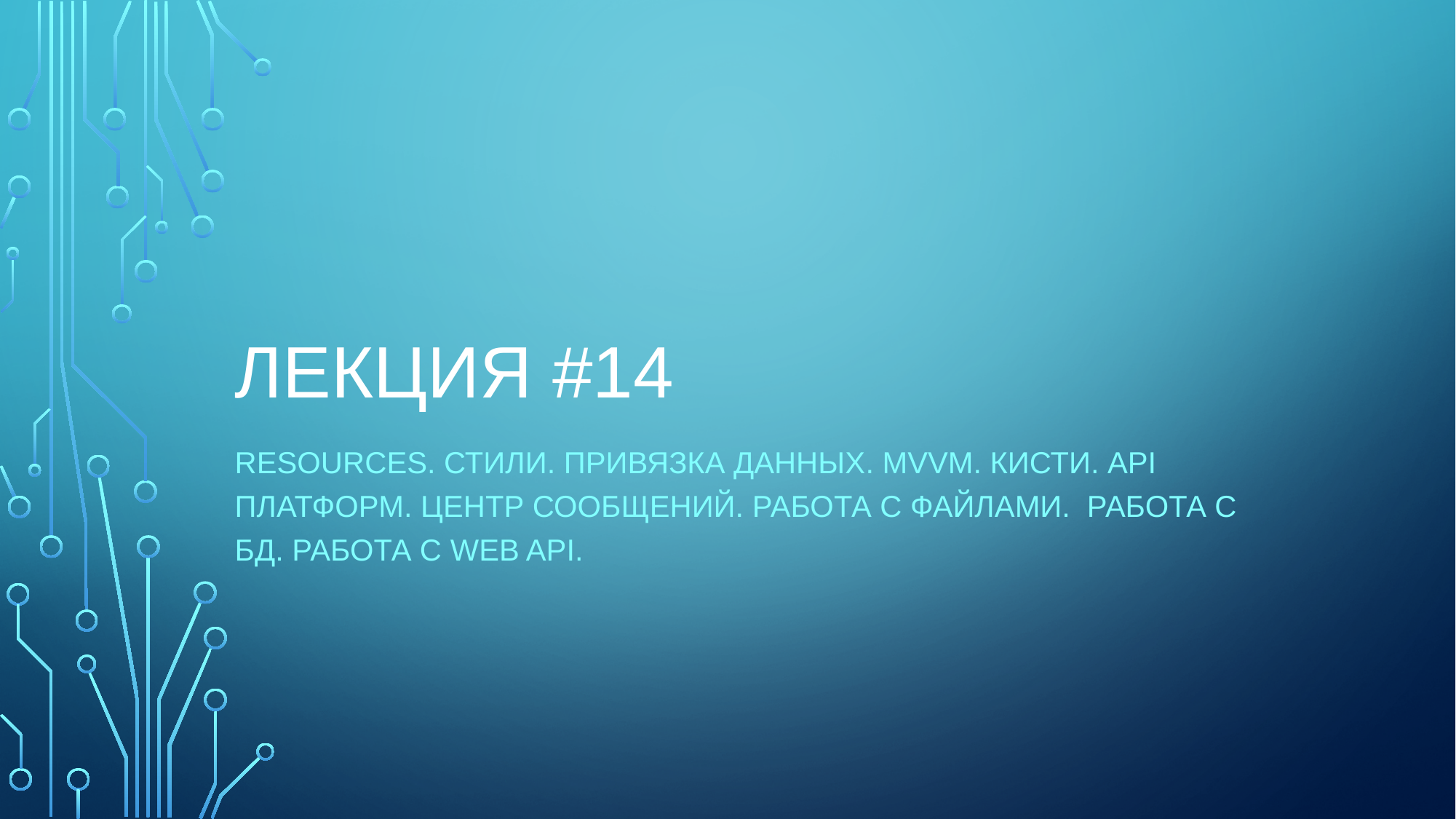

# Лекция #14
Resources. Стили. Привязка данных. MVVM. Кисти. Api платформ. Центр сообщений. Работа с файлами.  Работа с бд. Работа с web API.